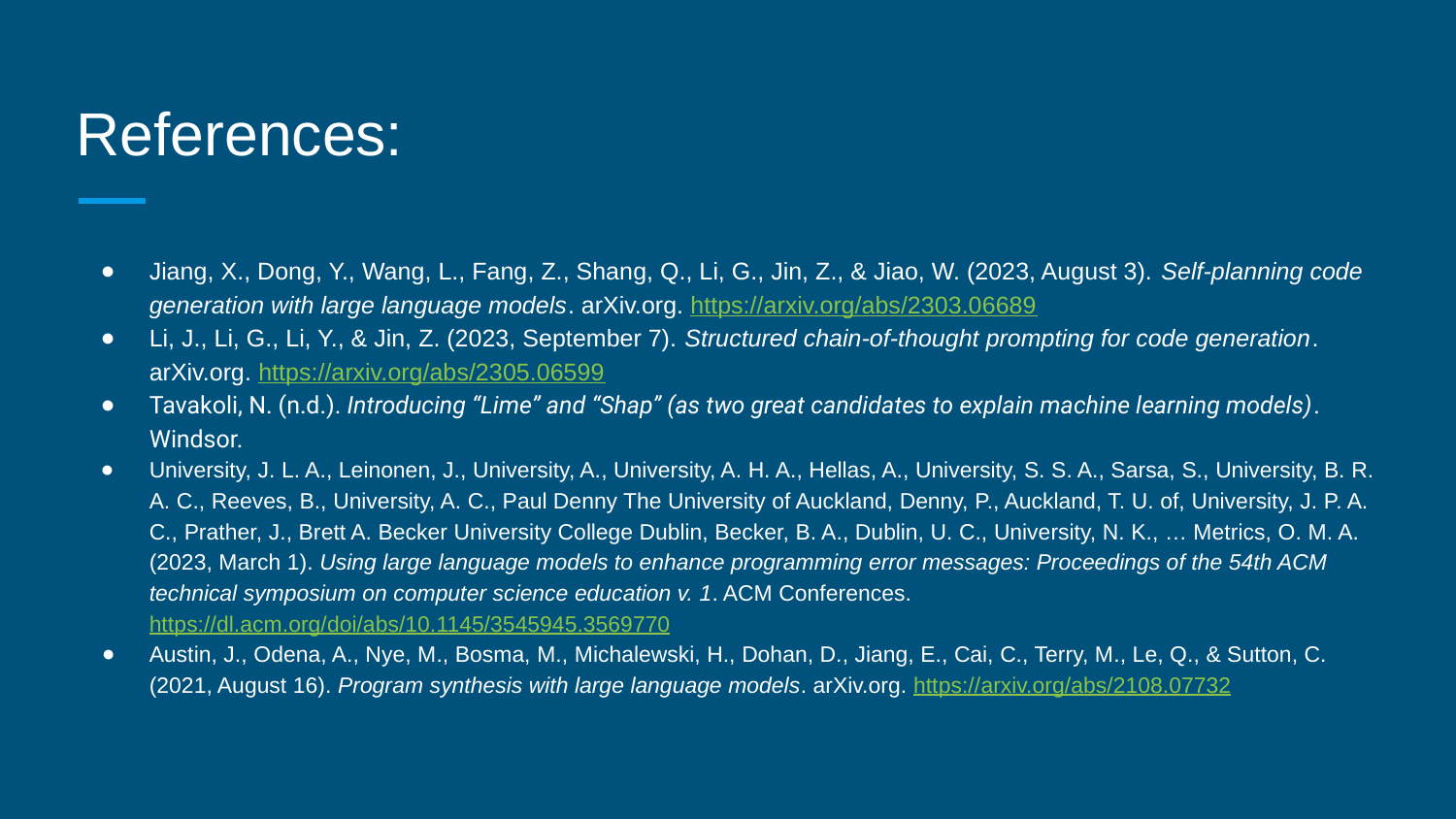

# References:
Jiang, X., Dong, Y., Wang, L., Fang, Z., Shang, Q., Li, G., Jin, Z., & Jiao, W. (2023, August 3). Self-planning code generation with large language models. arXiv.org. https://arxiv.org/abs/2303.06689
Li, J., Li, G., Li, Y., & Jin, Z. (2023, September 7). Structured chain-of-thought prompting for code generation. arXiv.org. https://arxiv.org/abs/2305.06599
Tavakoli, N. (n.d.). Introducing “Lime” and “Shap” (as two great candidates to explain machine learning models). Windsor.
University, J. L. A., Leinonen, J., University, A., University, A. H. A., Hellas, A., University, S. S. A., Sarsa, S., University, B. R. A. C., Reeves, B., University, A. C., Paul Denny The University of Auckland, Denny, P., Auckland, T. U. of, University, J. P. A. C., Prather, J., Brett A. Becker University College Dublin, Becker, B. A., Dublin, U. C., University, N. K., … Metrics, O. M. A. (2023, March 1). Using large language models to enhance programming error messages: Proceedings of the 54th ACM technical symposium on computer science education v. 1. ACM Conferences. https://dl.acm.org/doi/abs/10.1145/3545945.3569770
Austin, J., Odena, A., Nye, M., Bosma, M., Michalewski, H., Dohan, D., Jiang, E., Cai, C., Terry, M., Le, Q., & Sutton, C. (2021, August 16). Program synthesis with large language models. arXiv.org. https://arxiv.org/abs/2108.07732